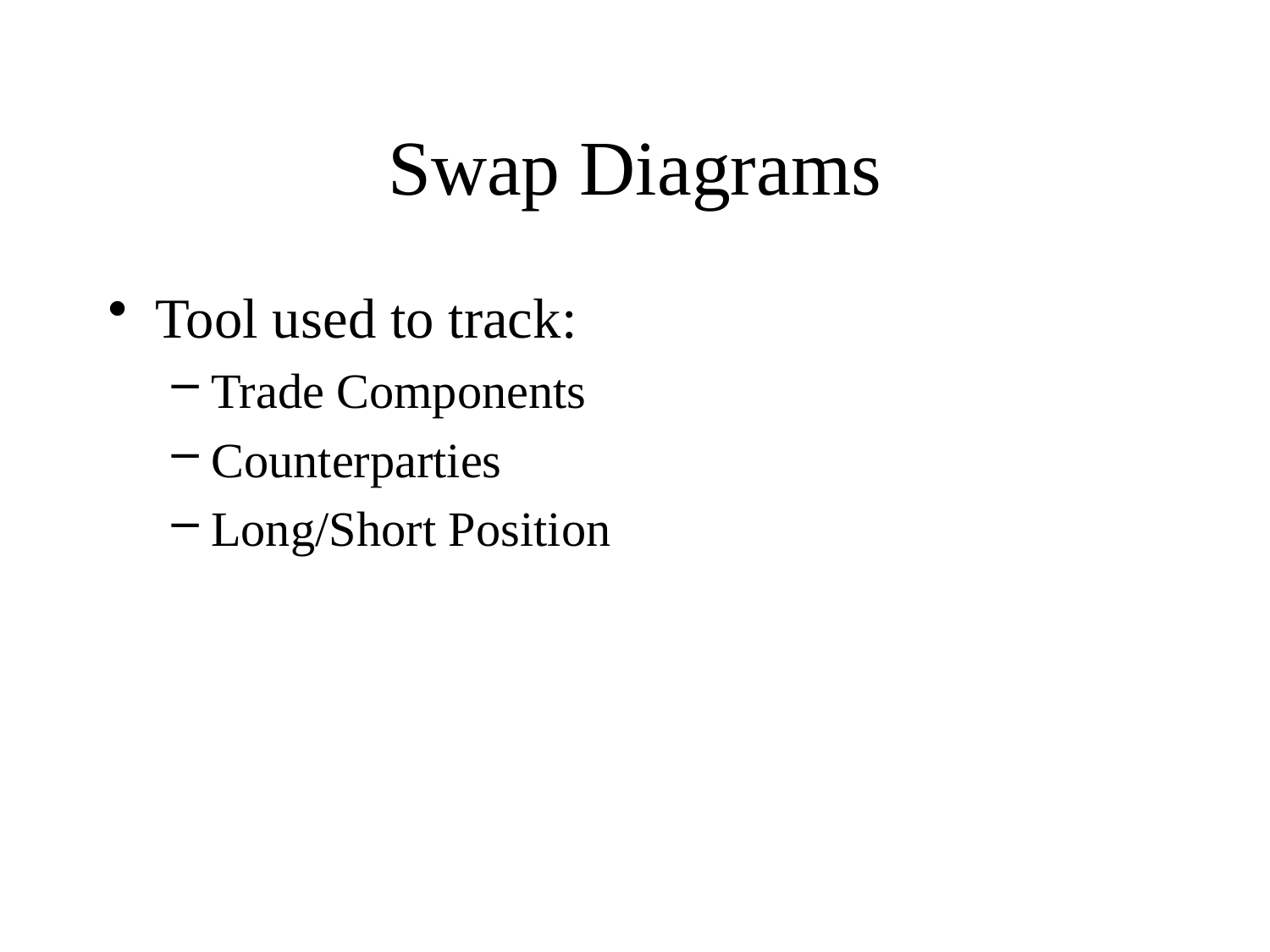

# Swap Diagrams
Tool used to track:
Trade Components
Counterparties
Long/Short Position